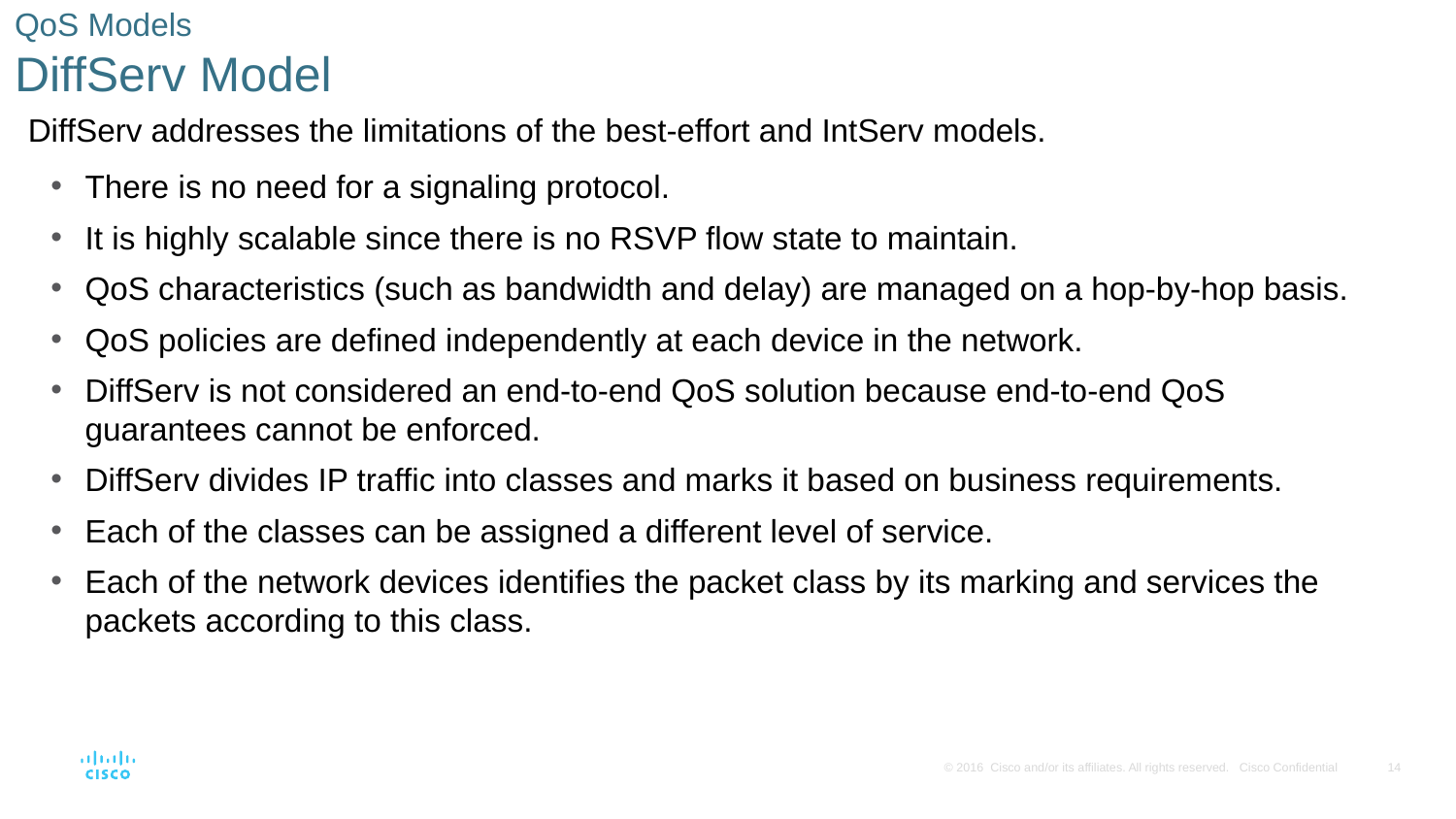

# QoS Models DiffServ Model
DiffServ addresses the limitations of the best-effort and IntServ models.
There is no need for a signaling protocol.
It is highly scalable since there is no RSVP flow state to maintain.
QoS characteristics (such as bandwidth and delay) are managed on a hop-by-hop basis.
QoS policies are defined independently at each device in the network.
DiffServ is not considered an end-to-end QoS solution because end-to-end QoS guarantees cannot be enforced.
DiffServ divides IP traffic into classes and marks it based on business requirements.
Each of the classes can be assigned a different level of service.
Each of the network devices identifies the packet class by its marking and services the packets according to this class.